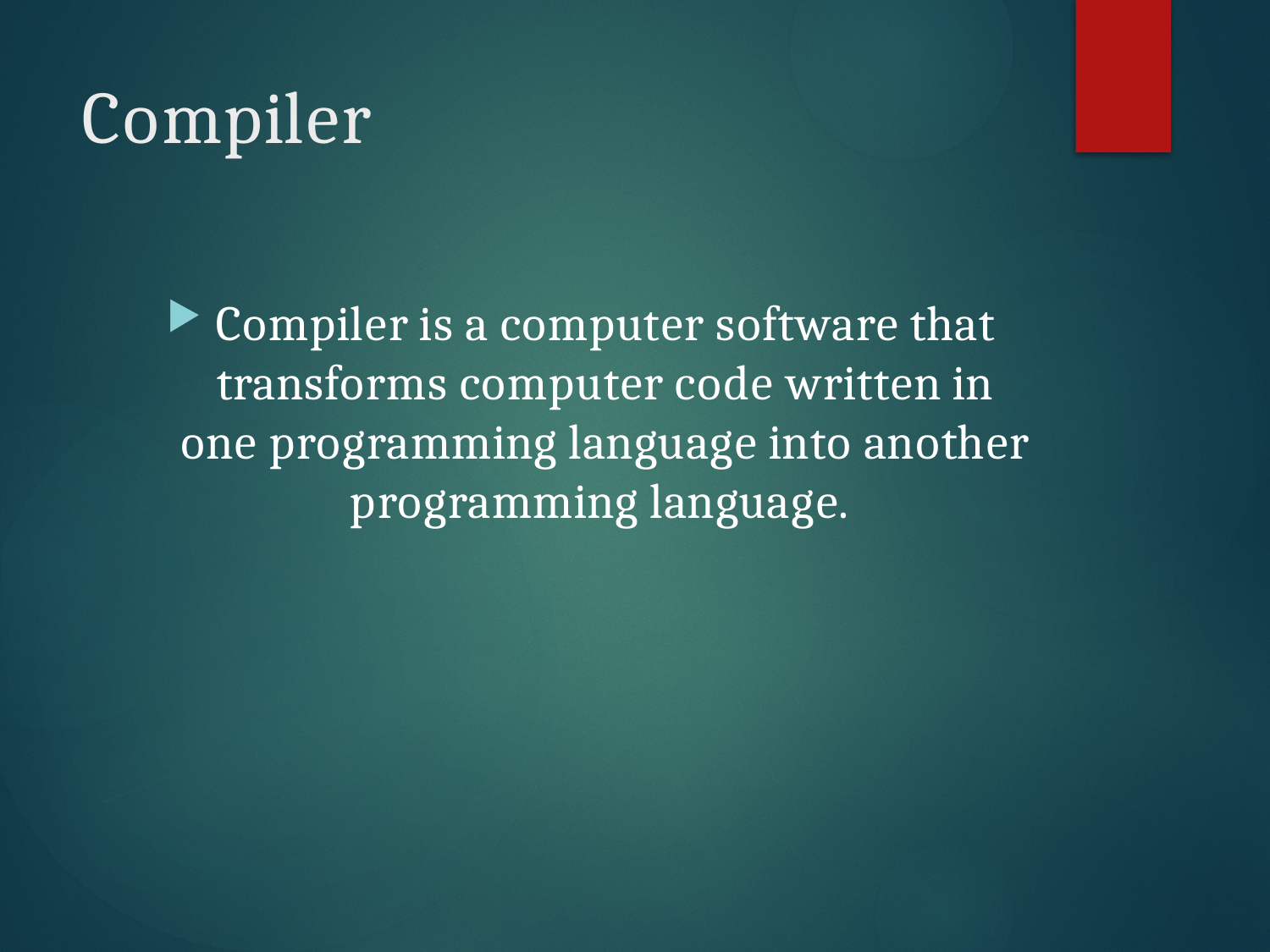

# Compiler
Compiler is a computer software that transforms computer code written in one programming language into another programming language.